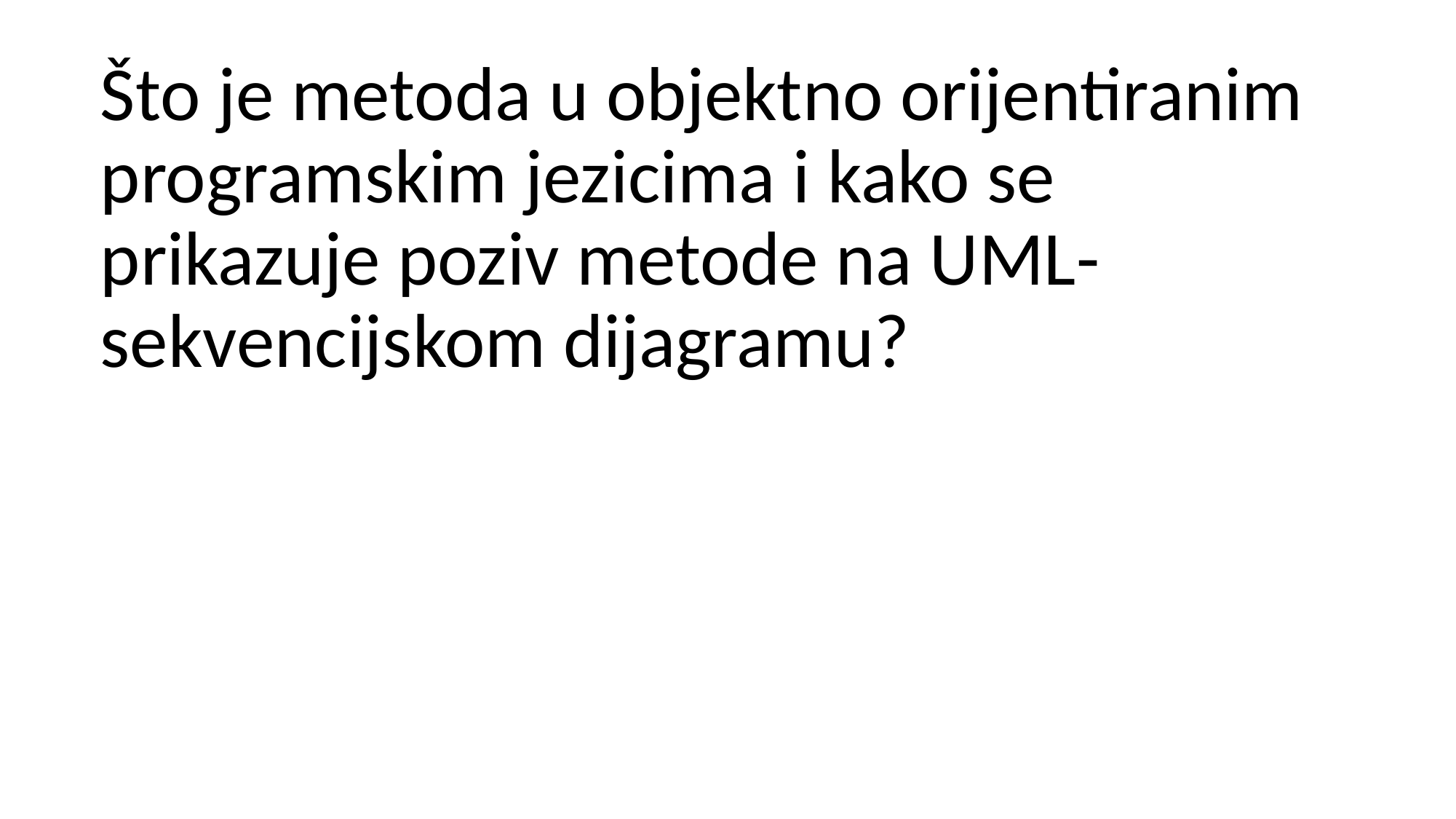

Što je metoda u objektno orijentiranim programskim jezicima i kako se prikazuje poziv metode na UML-sekvencijskom dijagramu?